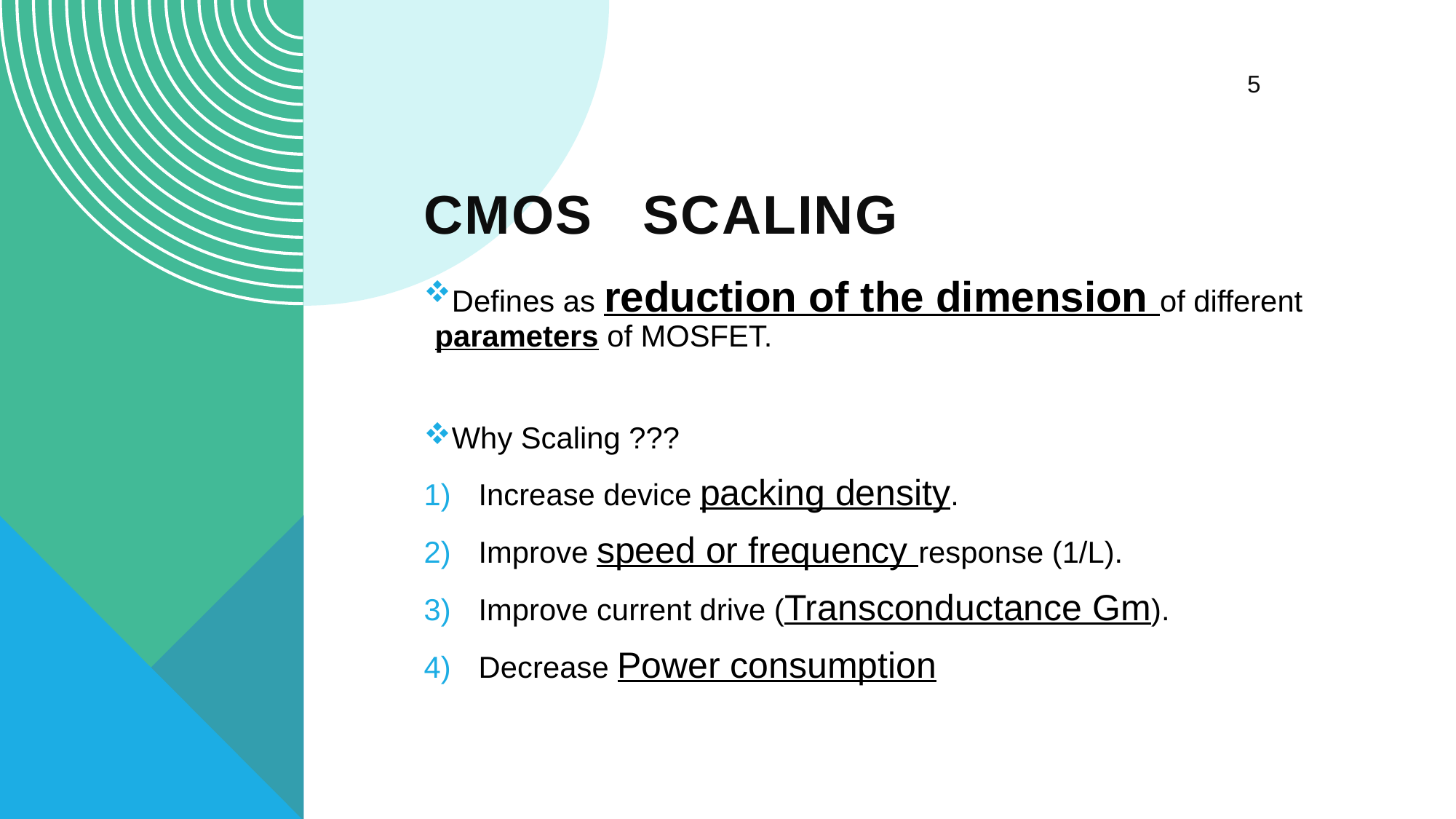

5
# Cmos   scaling
Defines as reduction of the dimension of different parameters of MOSFET.

Why Scaling ???
Increase device packing density.
Improve speed or frequency response (1/L).
Improve current drive (Transconductance Gm).
Decrease Power consumption